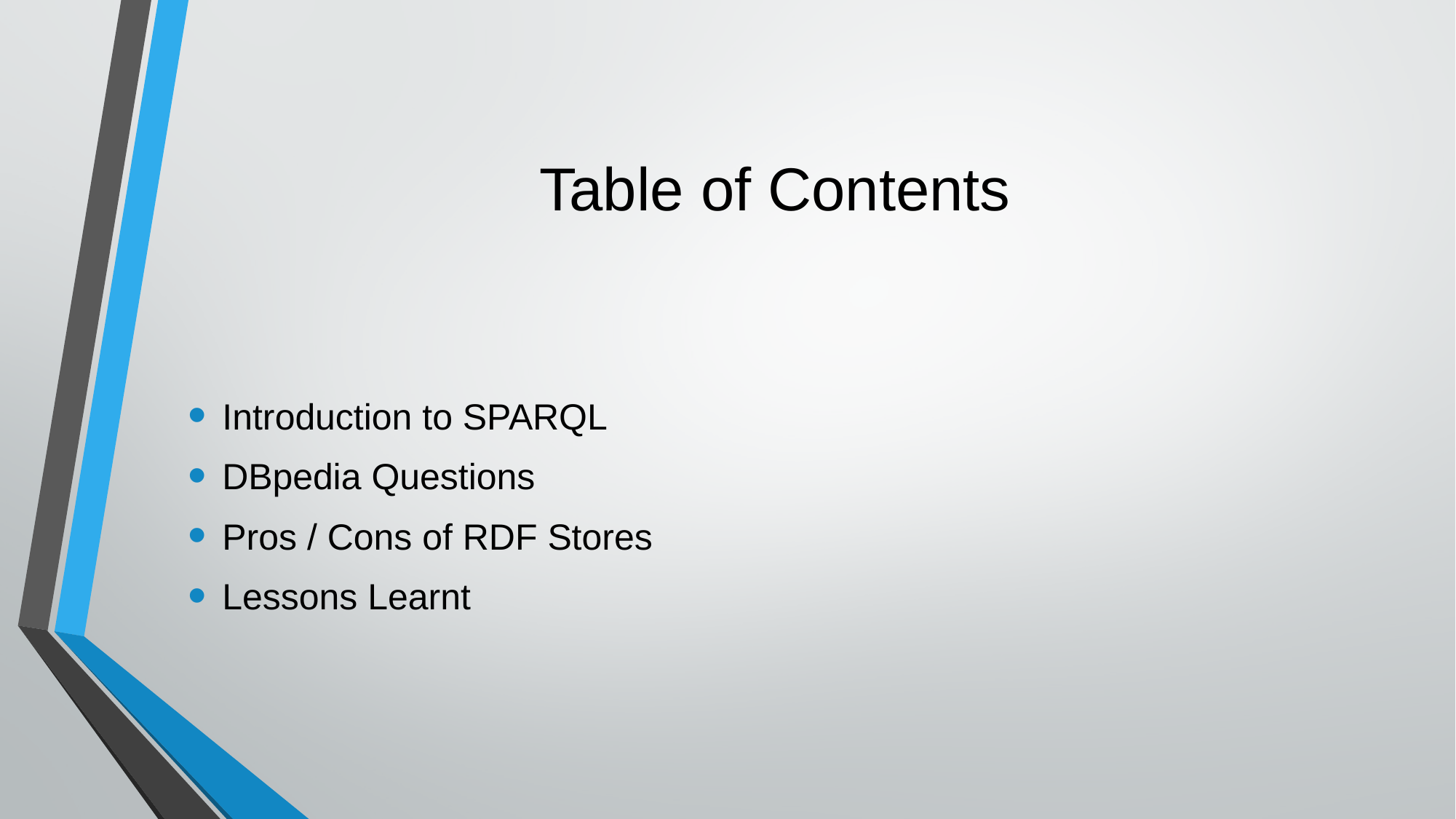

# Table of Contents
Introduction to SPARQL
DBpedia Questions
Pros / Cons of RDF Stores
Lessons Learnt